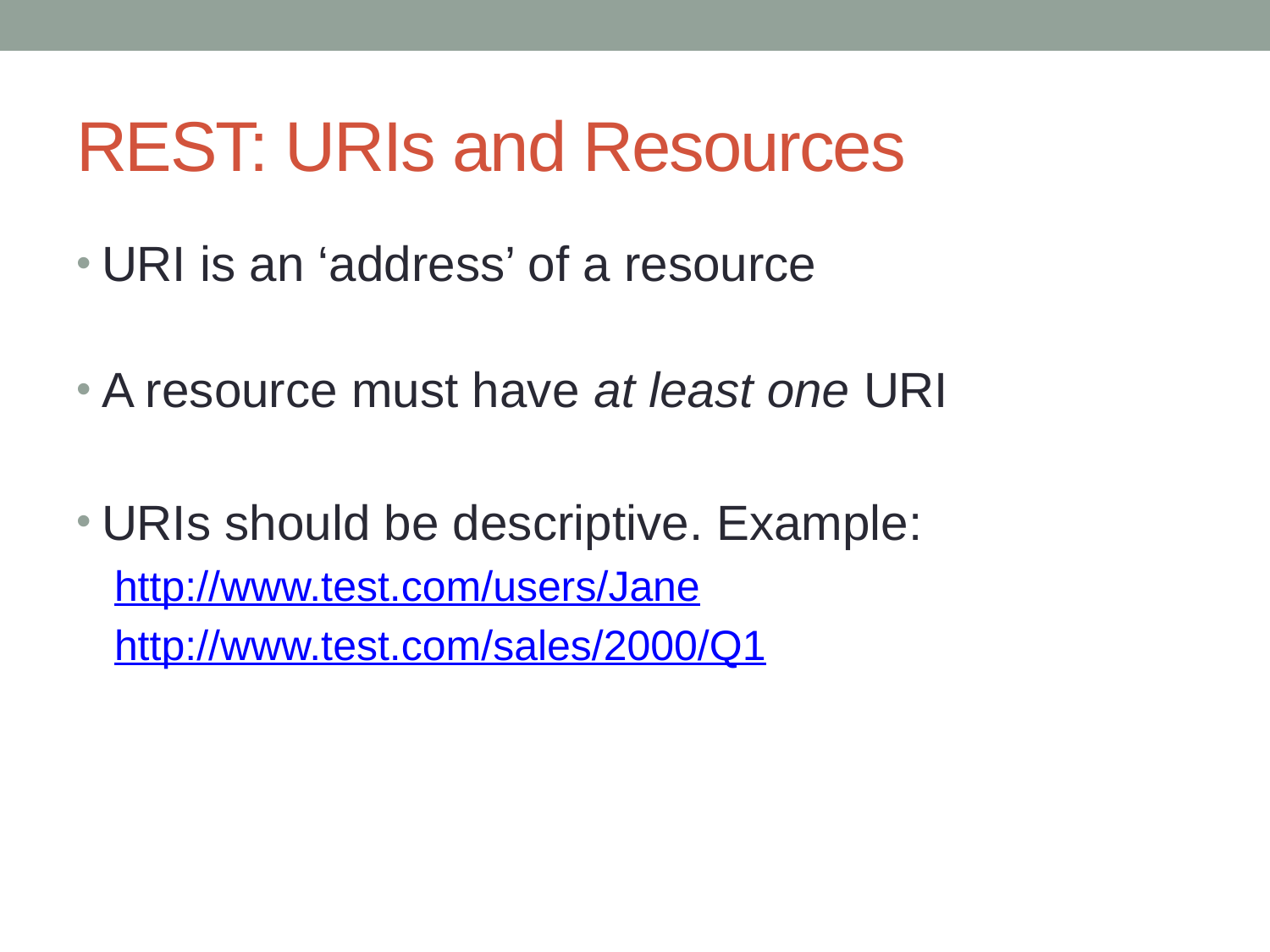

# REST: URIs and Resources
URI is an ‘address’ of a resource

A resource must have at least one URI

URIs should be descriptive. Example:
http://www.test.com/users/Jane
http://www.test.com/sales/2000/Q1